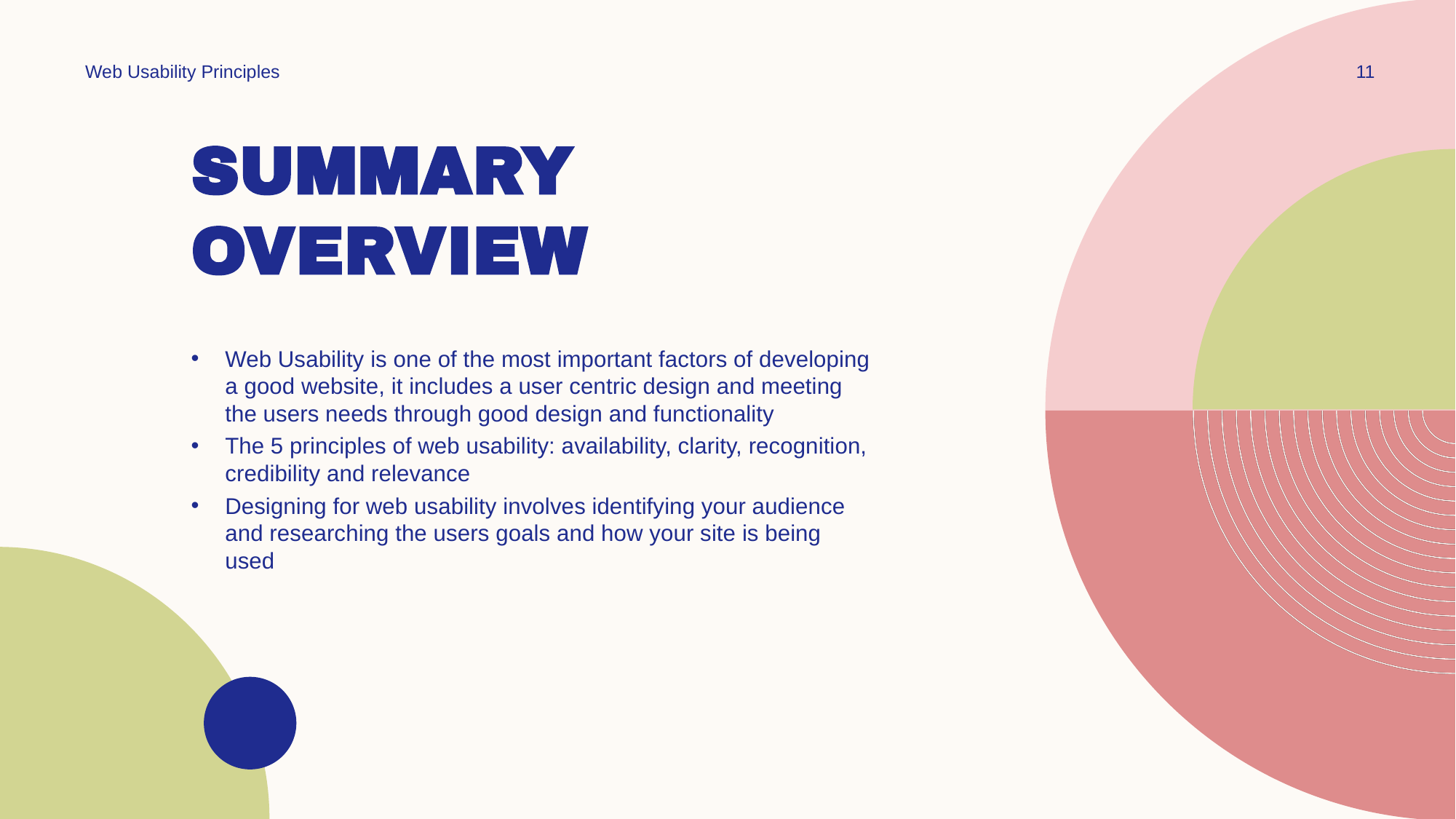

Web Usability Principles
11
# Summary overview
Web Usability is one of the most important factors of developing a good website, it includes a user centric design and meeting the users needs through good design and functionality
The 5 principles of web usability: availability, clarity, recognition, credibility and relevance
Designing for web usability involves identifying your audience and researching the users goals and how your site is being used